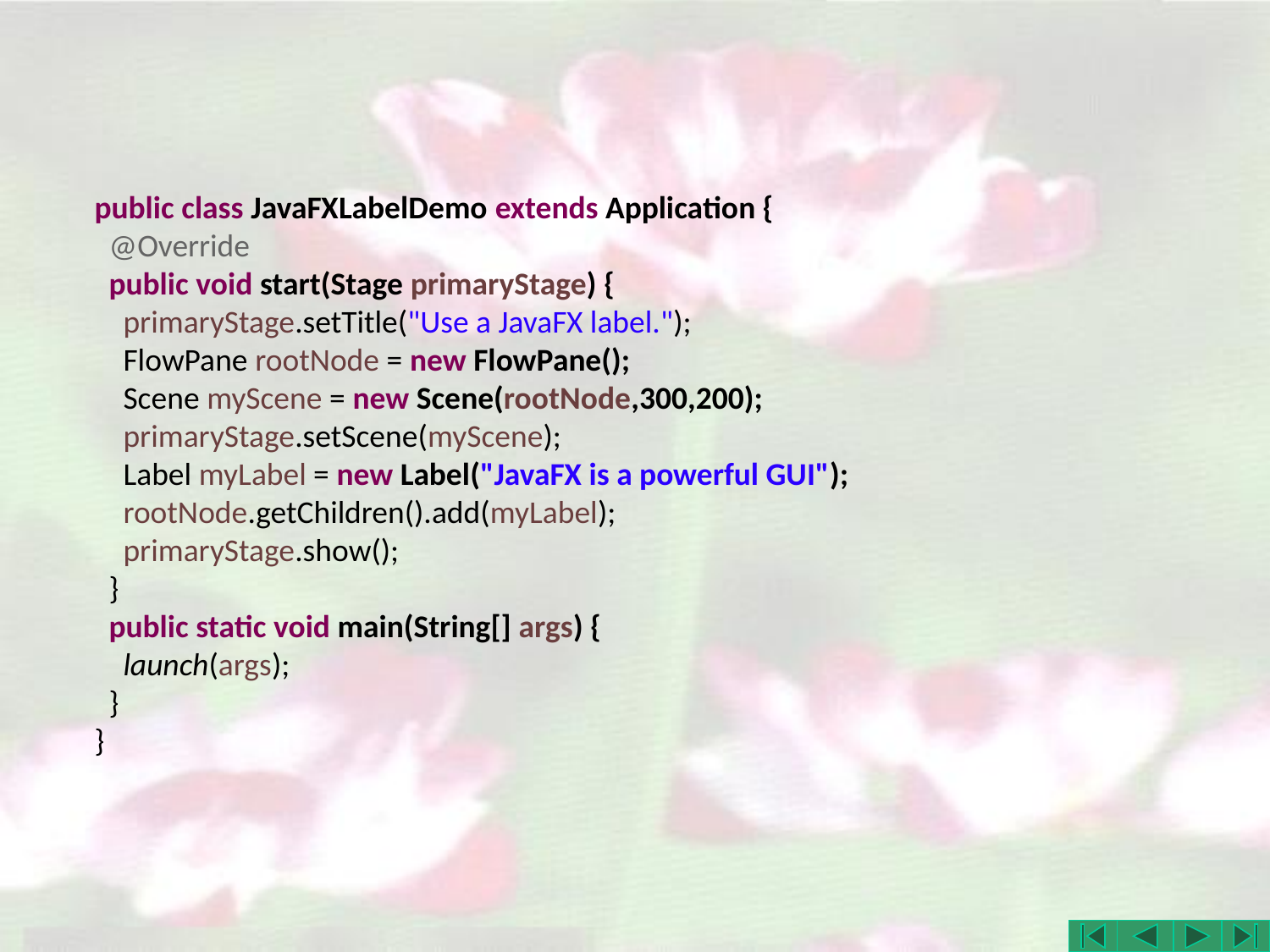

public class JavaFXLabelDemo extends Application {
  @Override
  public void start(Stage primaryStage) {
    primaryStage.setTitle("Use a JavaFX label.");
    FlowPane rootNode = new FlowPane();
    Scene myScene = new Scene(rootNode,300,200);
    primaryStage.setScene(myScene);
    Label myLabel = new Label("JavaFX is a powerful GUI");
    rootNode.getChildren().add(myLabel);
    primaryStage.show();
  }
  public static void main(String[] args) {
    launch(args);
  }
}